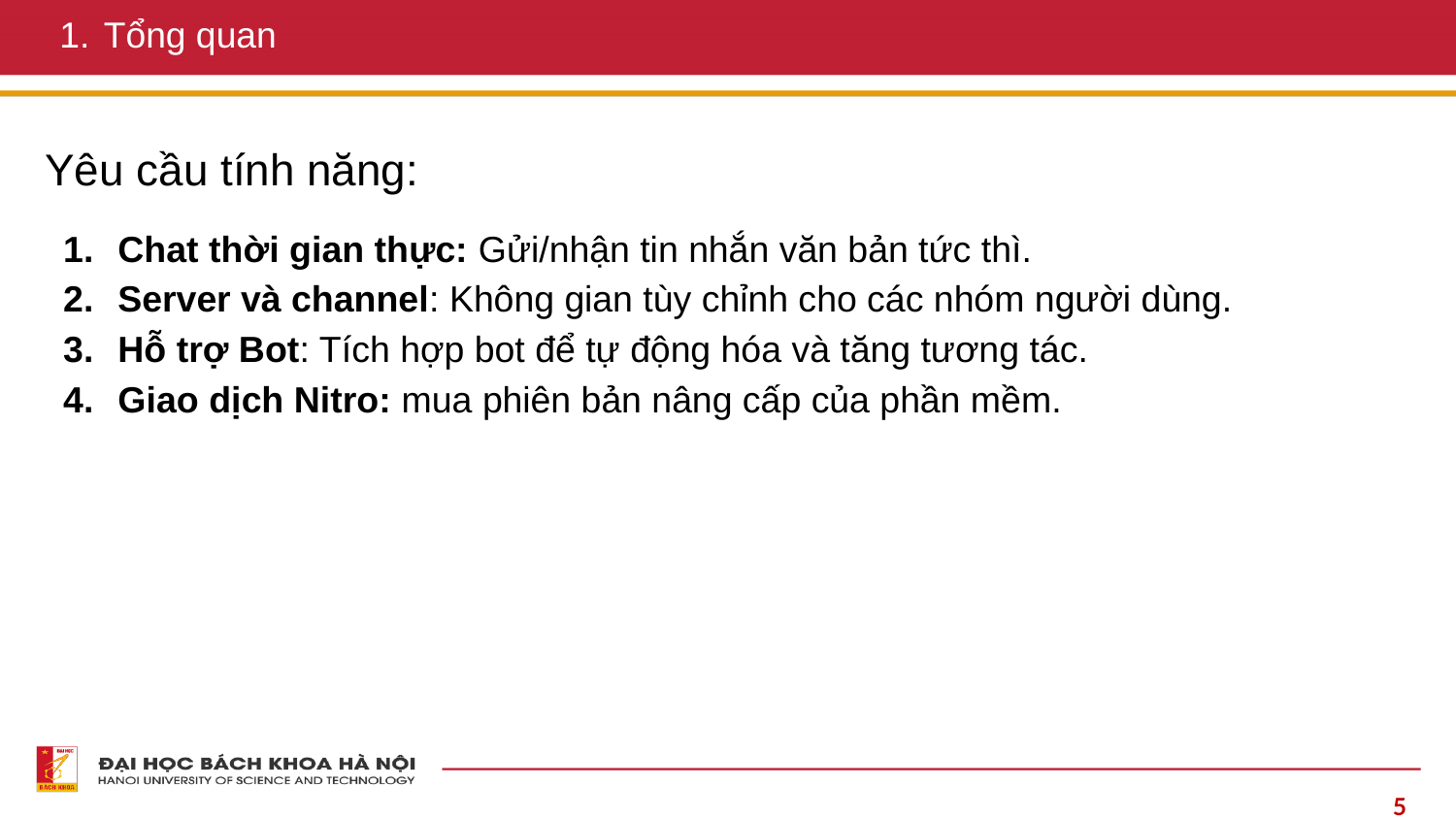

# Tổng quan
Yêu cầu tính năng:
Chat thời gian thực: Gửi/nhận tin nhắn văn bản tức thì.
Server và channel: Không gian tùy chỉnh cho các nhóm người dùng.
Hỗ trợ Bot: Tích hợp bot để tự động hóa và tăng tương tác.
Giao dịch Nitro: mua phiên bản nâng cấp của phần mềm.

5